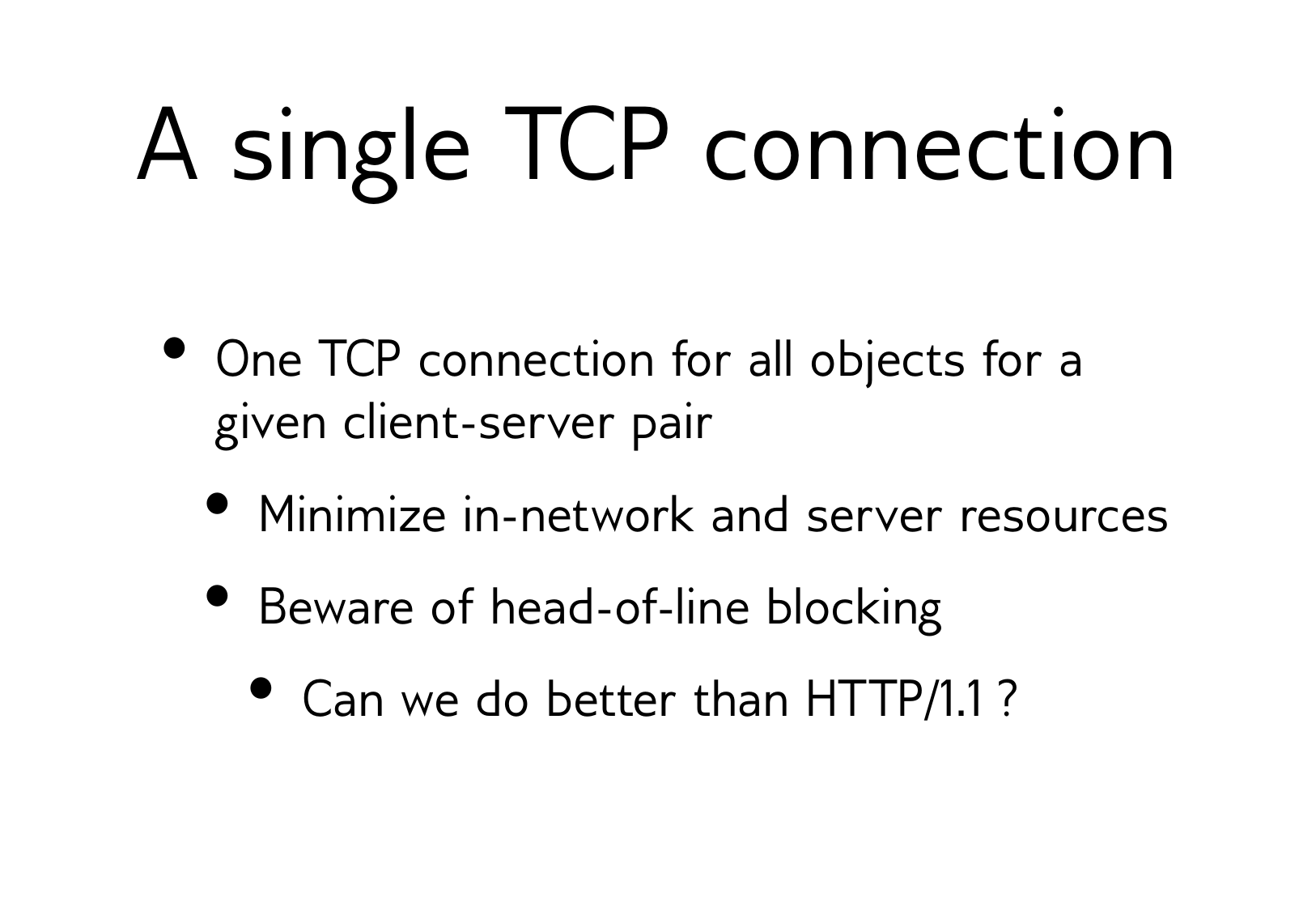

# A single TCP connection
One TCP connection for all objects for a given client-server pair
Minimize in-network and server resources
Beware of head-of-line blocking
Can we do better than HTTP/1.1 ?